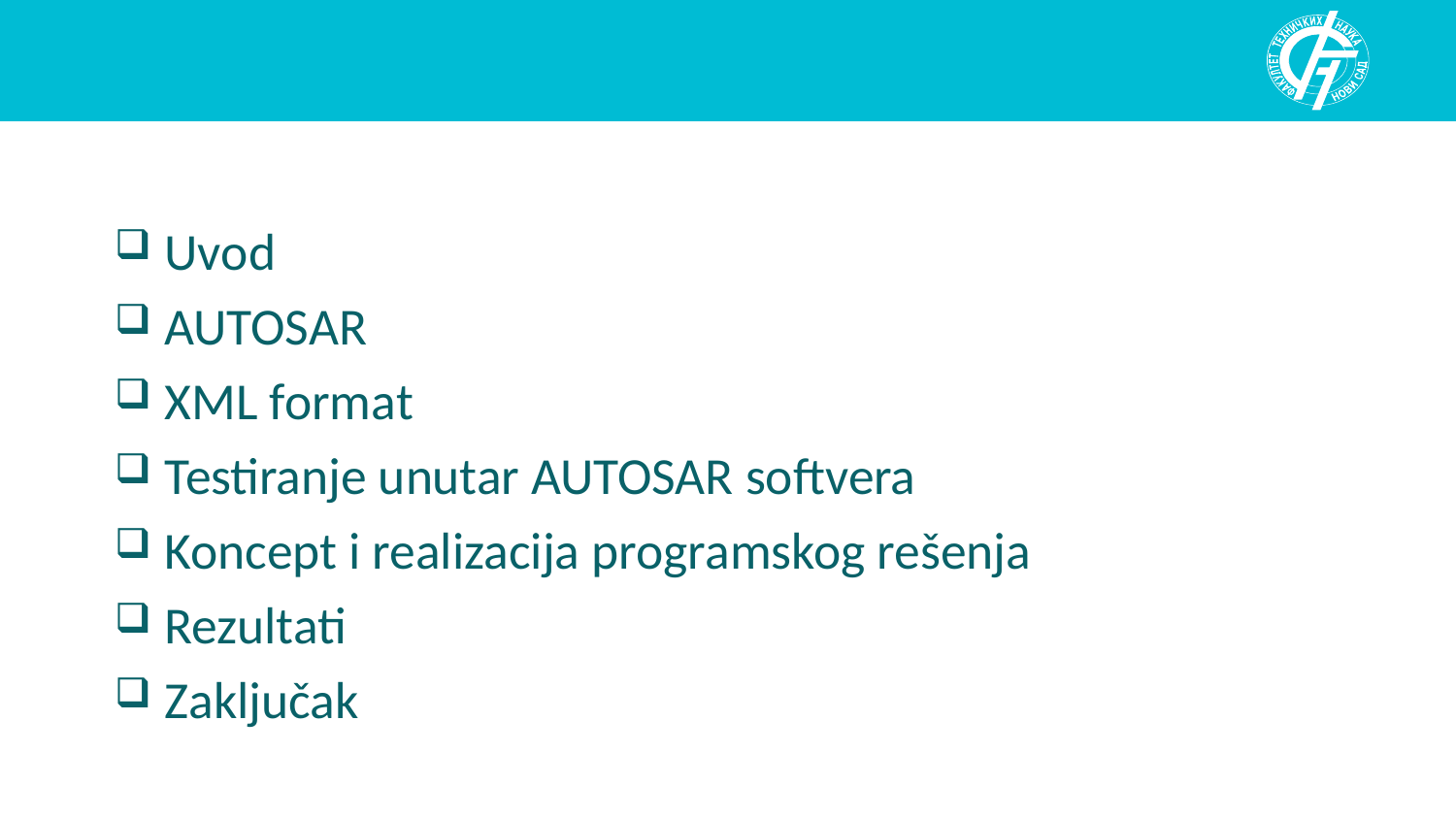

#
Uvod
AUTOSAR
XML format
Testiranje unutar AUTOSAR softvera
Koncept i realizacija programskog rešenja
Rezultati
Zaključak